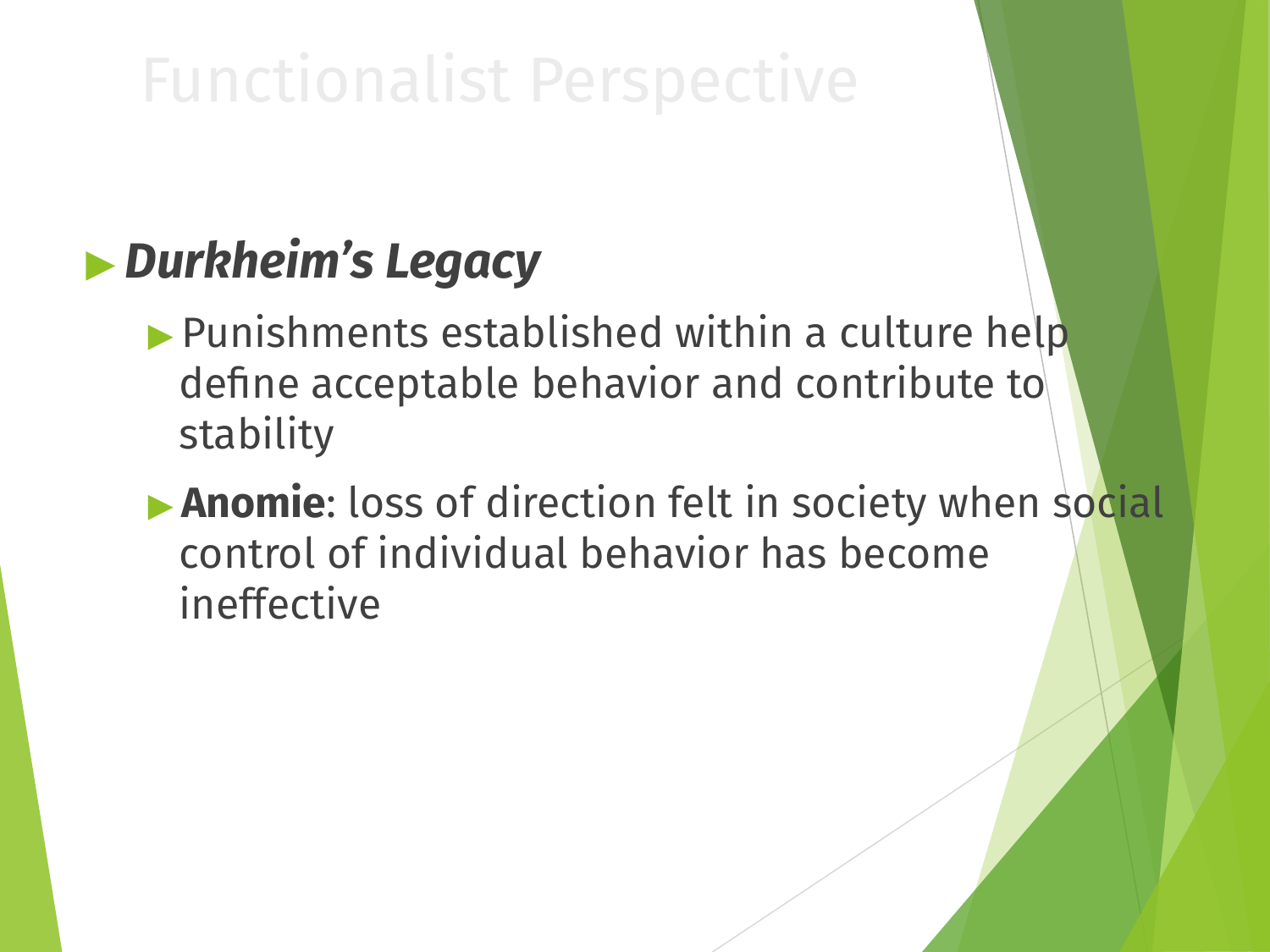

# Functionalist Perspective
Durkheim’s Legacy
Punishments established within a culture help define acceptable behavior and contribute to stability
Anomie: loss of direction felt in society when social control of individual behavior has become ineffective